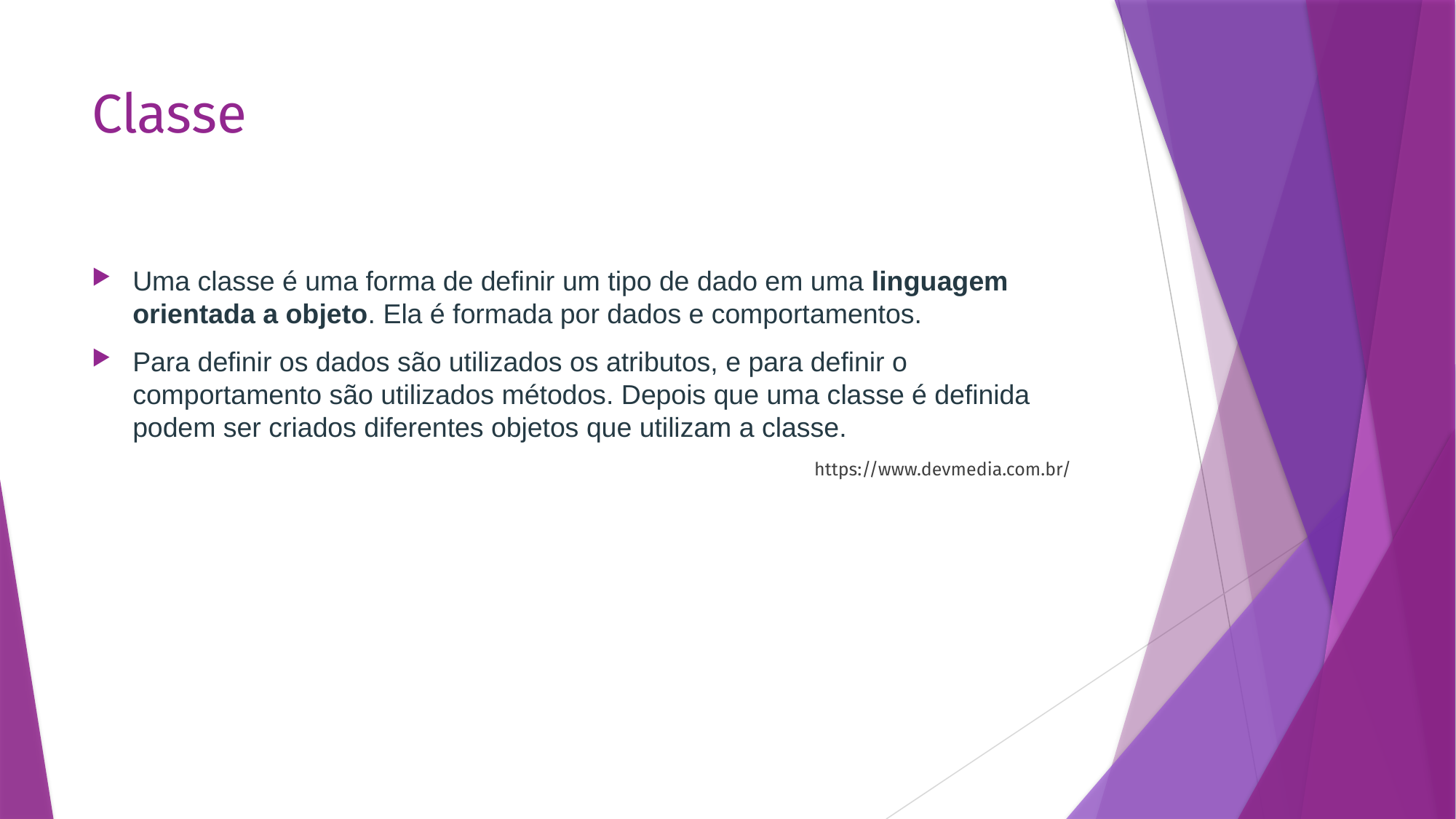

# Classe
Uma classe é uma forma de definir um tipo de dado em uma linguagem orientada a objeto. Ela é formada por dados e comportamentos.
Para definir os dados são utilizados os atributos, e para definir o comportamento são utilizados métodos. Depois que uma classe é definida podem ser criados diferentes objetos que utilizam a classe.
	                                    https://www.devmedia.com.br/